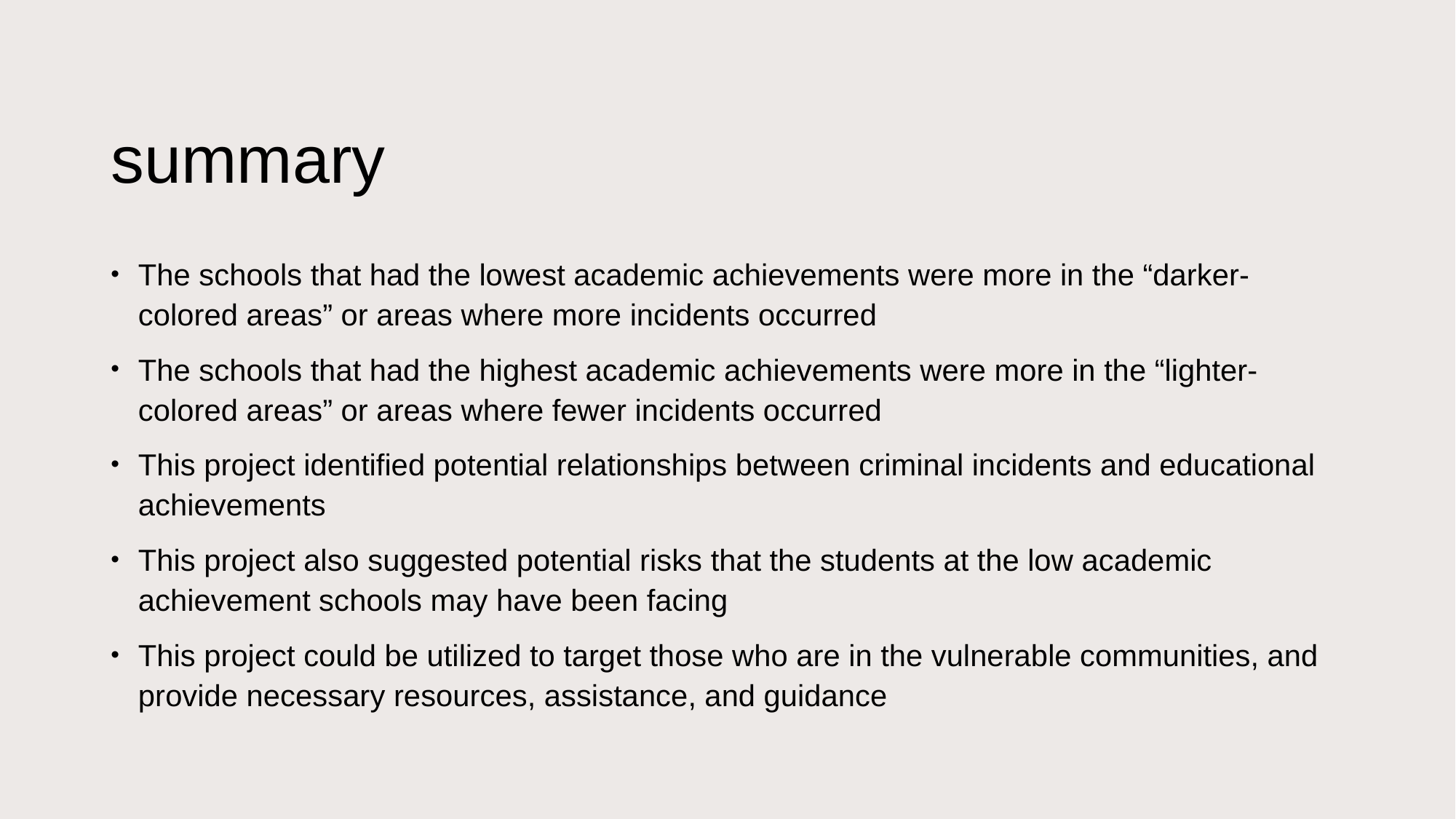

# summary
The schools that had the lowest academic achievements were more in the “darker-colored areas” or areas where more incidents occurred
The schools that had the highest academic achievements were more in the “lighter-colored areas” or areas where fewer incidents occurred
This project identified potential relationships between criminal incidents and educational achievements
This project also suggested potential risks that the students at the low academic achievement schools may have been facing
This project could be utilized to target those who are in the vulnerable communities, and provide necessary resources, assistance, and guidance